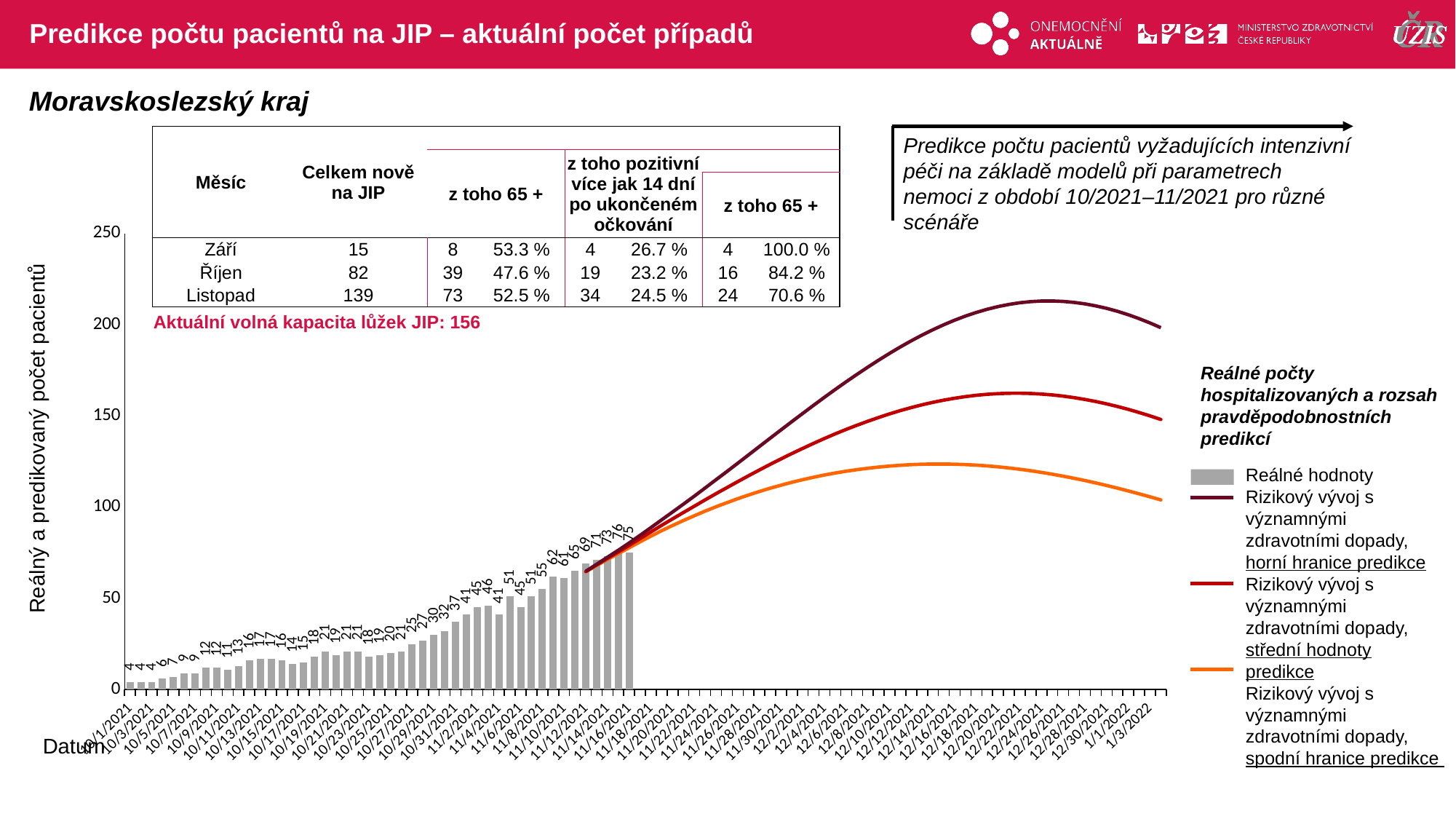

# Predikce počtu pacientů na JIP – aktuální počet případů
Moravskoslezský kraj
| Měsíc | Celkem nově na JIP |  |  |  |  |  |  |
| --- | --- | --- | --- | --- | --- | --- | --- |
|  |  | z toho 65 + |  | z toho pozitivní více jak 14 dní po ukončeném očkování |  |  |  |
|  |  |  |  |  |  | z toho 65 + |  |
| Září | 15 | 8 | 53.3 % | 4 | 26.7 % | 4 | 100.0 % |
| Říjen | 82 | 39 | 47.6 % | 19 | 23.2 % | 16 | 84.2 % |
| Listopad | 139 | 73 | 52.5 % | 34 | 24.5 % | 24 | 70.6 % |
| Aktuální volná kapacita lůžek JIP: 156 |  |  |  |  |  |  |  |
Predikce počtu pacientů vyžadujících intenzivní péči na základě modelů při parametrech nemoci z období 10/2021–11/2021 pro různé scénáře

### Chart

| Category |  |  |  |  |  |  |
|---|---|---|---|---|---|---|
| 44470 | 4.0 | None | None | None | None | None |
| 44471 | 4.0 | None | None | None | None | None |
| 44472 | 4.0 | None | None | None | None | None |
| 44473 | 6.0 | None | None | None | None | None |
| 44474 | 7.0 | None | None | None | None | None |
| 44475 | 9.0 | None | None | None | None | None |
| 44476 | 9.0 | None | None | None | None | None |
| 44477 | 12.0 | None | None | None | None | None |
| 44478 | 12.0 | None | None | None | None | None |
| 44479 | 11.0 | None | None | None | None | None |
| 44480 | 13.0 | None | None | None | None | None |
| 44481 | 16.0 | None | None | None | None | None |
| 44482 | 17.0 | None | None | None | None | None |
| 44483 | 17.0 | None | None | None | None | None |
| 44484 | 16.0 | None | None | None | None | None |
| 44485 | 14.0 | None | None | None | None | None |
| 44486 | 15.0 | None | None | None | None | None |
| 44487 | 18.0 | None | None | None | None | None |
| 44488 | 21.0 | None | None | None | None | None |
| 44489 | 19.0 | None | None | None | None | None |
| 44490 | 21.0 | None | None | None | None | None |
| 44491 | 21.0 | None | None | None | None | None |
| 44492 | 18.0 | None | None | None | None | None |
| 44493 | 19.0 | None | None | None | None | None |
| 44494 | 20.0 | None | None | None | None | None |
| 44495 | 21.0 | None | None | None | None | None |
| 44496 | 25.0 | None | None | None | None | None |
| 44497 | 27.0 | None | None | None | None | None |
| 44498 | 30.0 | None | None | None | None | None |
| 44499 | 32.0 | None | None | None | None | None |
| 44500 | 37.0 | None | None | None | None | None |
| 44501 | 41.0 | None | None | None | None | None |
| 44502 | 45.0 | None | None | None | None | None |
| 44503 | 46.0 | None | None | None | None | None |
| 44504 | 41.0 | None | None | None | None | None |
| 44505 | 51.0 | None | None | None | None | None |
| 44506 | 45.0 | None | None | None | None | None |
| 44507 | 51.0 | None | None | None | None | None |
| 44508 | 55.0 | None | None | None | None | None |
| 44509 | 62.0 | None | None | None | None | None |
| 44510 | 61.0 | None | None | None | None | None |
| 44511 | 65.0 | None | None | None | None | None |
| 44512 | 69.0 | None | 64.54501694883916 | 64.68267962175291 | 64.82112225202913 | None |
| 44513 | 71.0 | None | 67.99911350699065 | 68.32947696116487 | 68.66267863466382 | None |
| 44514 | 73.0 | None | 71.3357876191103 | 71.91954305506532 | 72.51036612500899 | None |
| 44515 | 76.0 | None | 74.53755987274184 | 75.44082974650858 | 76.35866256654319 | None |
| 44516 | 75.0 | None | 77.72589555729013 | 79.01847958050523 | 80.33764474640608 | None |
| 44517 | None | None | 80.94428609771958 | 82.70198308880495 | 84.5042061570231 | None |
| 44518 | None | None | 84.06256725807438 | 86.36165681664482 | 88.73064121735786 | None |
| 44519 | None | None | 87.09781437866269 | 90.01671450403785 | 93.03988363592543 | None |
| 44520 | None | None | 89.91306714600546 | 93.5297697828634 | 97.29573398077453 | None |
| 44521 | None | None | 92.63392800490897 | 97.02566832559654 | 101.62389619626086 | None |
| 44522 | None | None | 95.23507286790036 | 100.47820515417979 | 105.99886441064524 | None |
| 44523 | None | None | 97.79819277751395 | 103.96632768676287 | 110.49833549375813 | None |
| 44524 | None | None | 100.18342301660984 | 107.34839008419434 | 114.98025667053139 | None |
| 44525 | None | None | 102.41847372230154 | 110.64760236402833 | 119.46454248938267 | None |
| 44526 | None | None | 104.5961959120929 | 113.95355589392135 | 124.03855535069104 | None |
| 44527 | None | None | 106.62909553327492 | 117.17463454129566 | 128.60736764831003 | None |
| 44528 | None | None | 108.55696747488545 | 120.34518912377268 | 133.20045571230597 | None |
| 44529 | None | None | 110.34145192510351 | 123.41872372365307 | 137.7634778175748 | None |
| 44530 | None | None | 112.02643838339347 | 126.43415189601757 | 142.33036173538815 | None |
| 44531 | None | None | 113.59719386810121 | 129.36949736290768 | 146.87154651406055 | None |
| 44532 | None | None | 115.02463303081743 | 132.1898424749223 | 151.34560182683782 | None |
| 44533 | None | None | 116.35624169213875 | 134.93755870274907 | 155.78876804309093 | None |
| 44534 | None | None | 117.59229096812331 | 137.60530640797242 | 160.18473177533053 | None |
| 44535 | None | None | 118.69540581545937 | 140.1491174234064 | 164.48126194117225 | None |
| 44536 | None | None | 119.66740655836666 | 142.56432350574846 | 168.66523629503294 | None |
| 44537 | None | None | 120.52599732580993 | 144.86320048494508 | 172.74123622835793 | None |
| 44538 | None | None | 121.28481172946428 | 147.05315183430503 | 176.70789346293338 | None |
| 44539 | None | None | 121.94120584709798 | 149.12540547974564 | 180.54752029185667 | None |
| 44540 | None | None | 122.48856032539369 | 151.06713793662564 | 184.23808930223916 | None |
| 44541 | None | None | 122.93687576614128 | 152.88202193215986 | 187.7737667666005 | None |
| 44542 | None | None | 123.27025129559334 | 154.54795012003305 | 191.1229331505843 | None |
| 44543 | None | None | 123.4942974841495 | 156.0653039513059 | 194.2773538964979 | None |
| 44544 | None | None | 123.59694829317303 | 157.41667069682813 | 197.21083970367957 | None |
| 44545 | None | None | 123.59732272465448 | 158.61638467631346 | 199.9295127806022 | None |
| 44546 | None | None | 123.49793963919325 | 159.6622920850148 | 202.4231691399329 | None |
| 44547 | None | None | 123.29764614335944 | 160.54889556545368 | 204.6786853748907 | None |
| 44548 | None | None | 122.99154046574829 | 161.26670055924754 | 206.6788308454897 | None |
| 44549 | None | None | 122.57592017779845 | 161.80810615153706 | 208.4091456394114 | None |
| 44550 | None | None | 122.0589477717335 | 162.1783313100746 | 209.86917074471162 | None |
| 44551 | None | None | 121.4439813446317 | 162.37783582473645 | 211.05399326969993 | None |
| 44552 | None | None | 120.73226425596579 | 162.40538120072597 | 211.95770921629048 | None |
| 44553 | None | None | 119.9239394302216 | 162.25905021236116 | 212.57447636527843 | None |
| 44554 | None | None | 119.02270749887035 | 161.9409035432431 | 212.90319251911149 | None |
| 44555 | None | None | 118.03185051395576 | 161.45302027007892 | 212.9435698957243 | None |
| 44556 | None | None | 116.95477072077273 | 160.79802878887523 | 212.69667018681685 | None |
| 44557 | None | None | 115.79440869565016 | 159.97852495508545 | 212.16432964890754 | None |
| 44558 | None | None | 114.55460784187431 | 158.99842574332706 | 211.35050290647297 | None |
| 44559 | None | None | 113.23857153524469 | 157.8614122434383 | 210.25968658703937 | None |
| 44560 | None | None | 111.8491045967264 | 156.57114870311153 | 208.8971055503141 | None |
| 44561 | None | None | 110.39005005131636 | 155.13270194542088 | 207.27010071451335 | None |
| 44562 | None | None | 108.86573456467548 | 153.55197313180093 | 205.3875277685372 | None |
| 44563 | None | None | 107.28020368240249 | 151.8349126317097 | 203.2589285549651 | None |
| 44564 | None | None | 105.6373684589359 | 149.98763962920188 | 200.89459678705435 | None |
| 44565 | None | None | 103.94131928187734 | 148.01671617966548 | 198.305796982347 | None |
Reálné počty hospitalizovaných a rozsah pravděpodobnostních predikcí
Reálný a predikovaný počet pacientů
Reálné hodnoty
Rizikový vývoj s významnými zdravotními dopady, horní hranice predikce Rizikový vývoj s významnými zdravotními dopady, střední hodnoty predikce
Rizikový vývoj s významnými zdravotními dopady, spodní hranice predikce

Datum